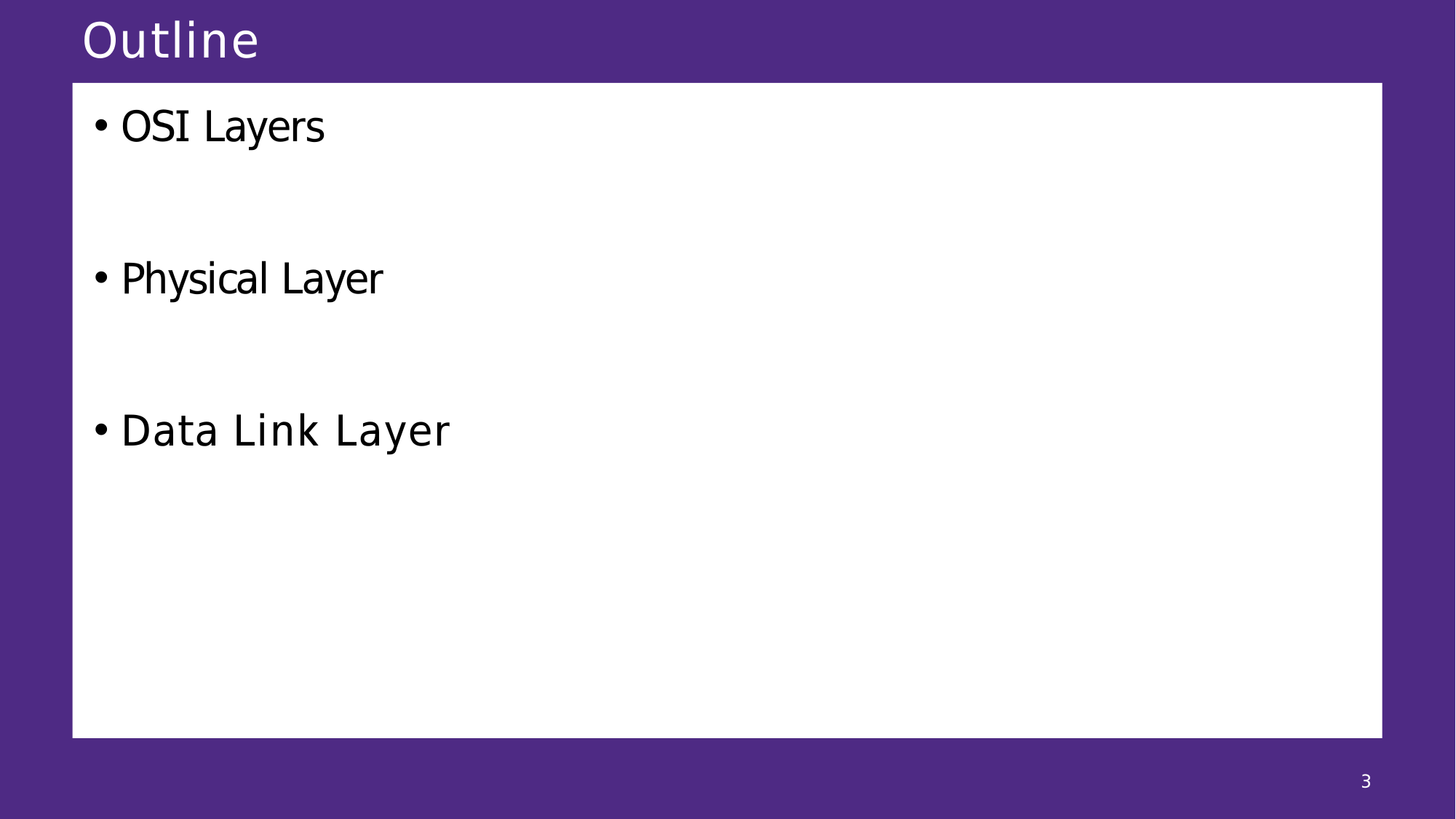

# Outline
OSI Layers

Physical Layer

Data Link Layer
3